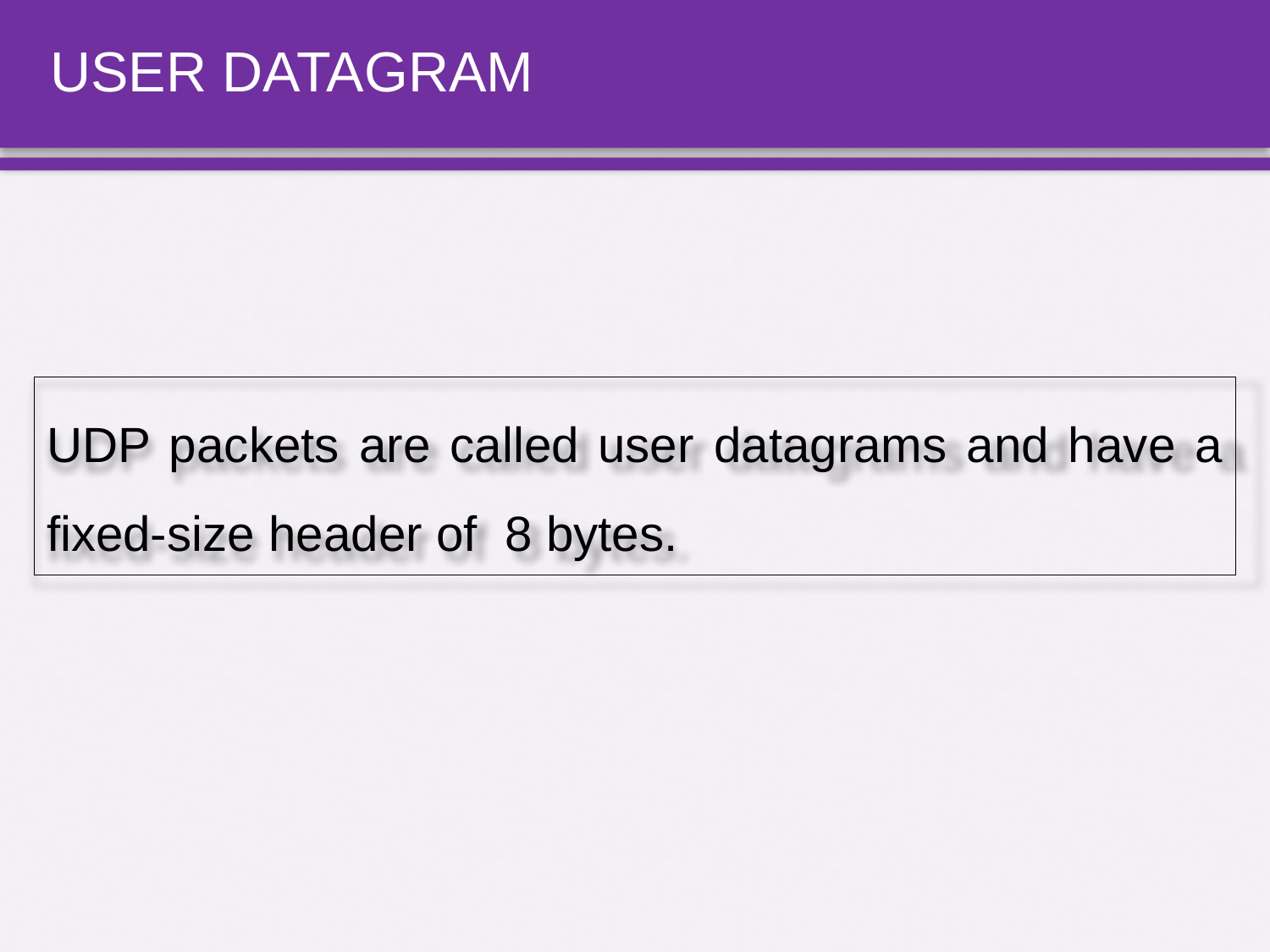

# USER DATAGRAM
UDP packets are called user datagrams and have a fixed-size header of  8 bytes.